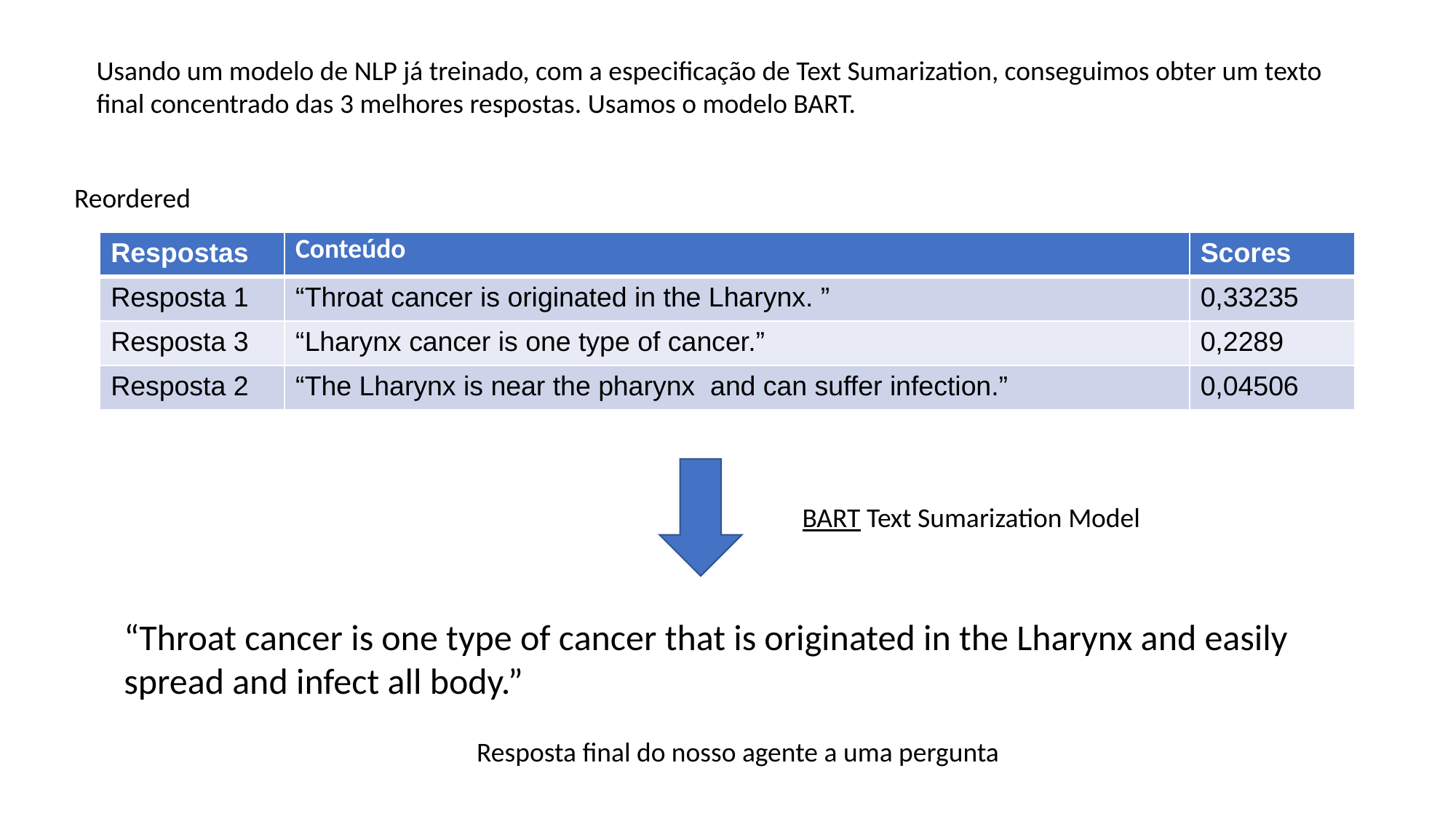

Usando um modelo de NLP já treinado, com a especificação de Text Sumarization, conseguimos obter um texto final concentrado das 3 melhores respostas. Usamos o modelo BART.
Reordered
| Respostas | Conteúdo | Scores |
| --- | --- | --- |
| Resposta 1 | “Throat cancer is originated in the Lharynx. ” | 0,33235 |
| Resposta 3 | “Lharynx cancer is one type of cancer.” | 0,2289 |
| Resposta 2 | “The Lharynx is near the pharynx and can suffer infection.” | 0,04506 |

BART Text Sumarization Model
“Throat cancer is one type of cancer that is originated in the Lharynx and easily spread and infect all body.”
Resposta final do nosso agente a uma pergunta